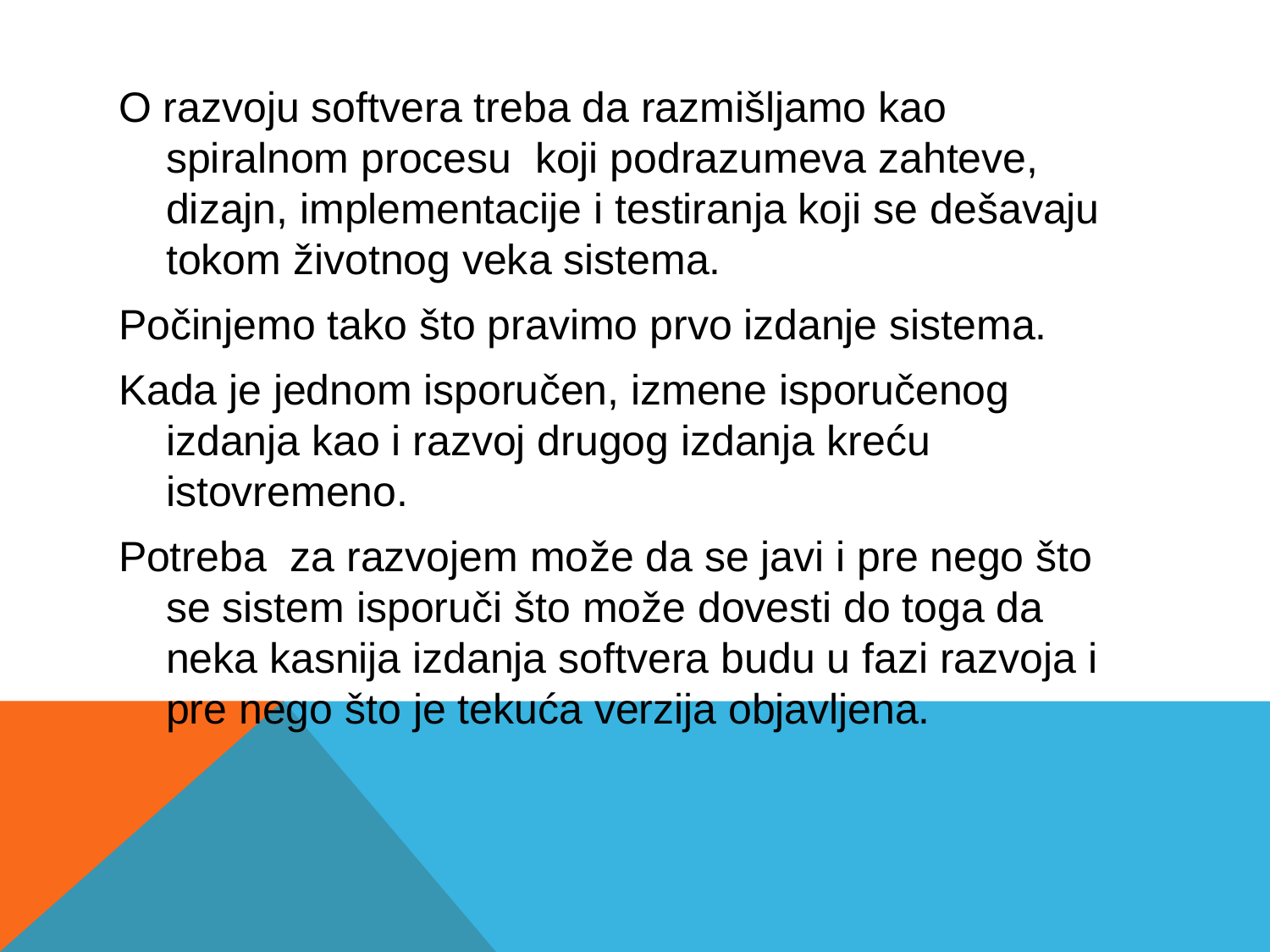

O razvoju softvera treba da razmišljamo kao spiralnom procesu  koji podrazumeva zahteve, dizajn, implementacije i testiranja koji se dešavaju tokom životnog veka sistema.
Počinjemo tako što pravimo prvo izdanje sistema.
Kada je jednom isporučen, izmene isporučenog izdanja kao i razvoj drugog izdanja kreću istovremeno.
Potreba  za razvojem može da se javi i pre nego što se sistem isporuči što može dovesti do toga da neka kasnija izdanja softvera budu u fazi razvoja i pre nego što je tekuća verzija objavljena.